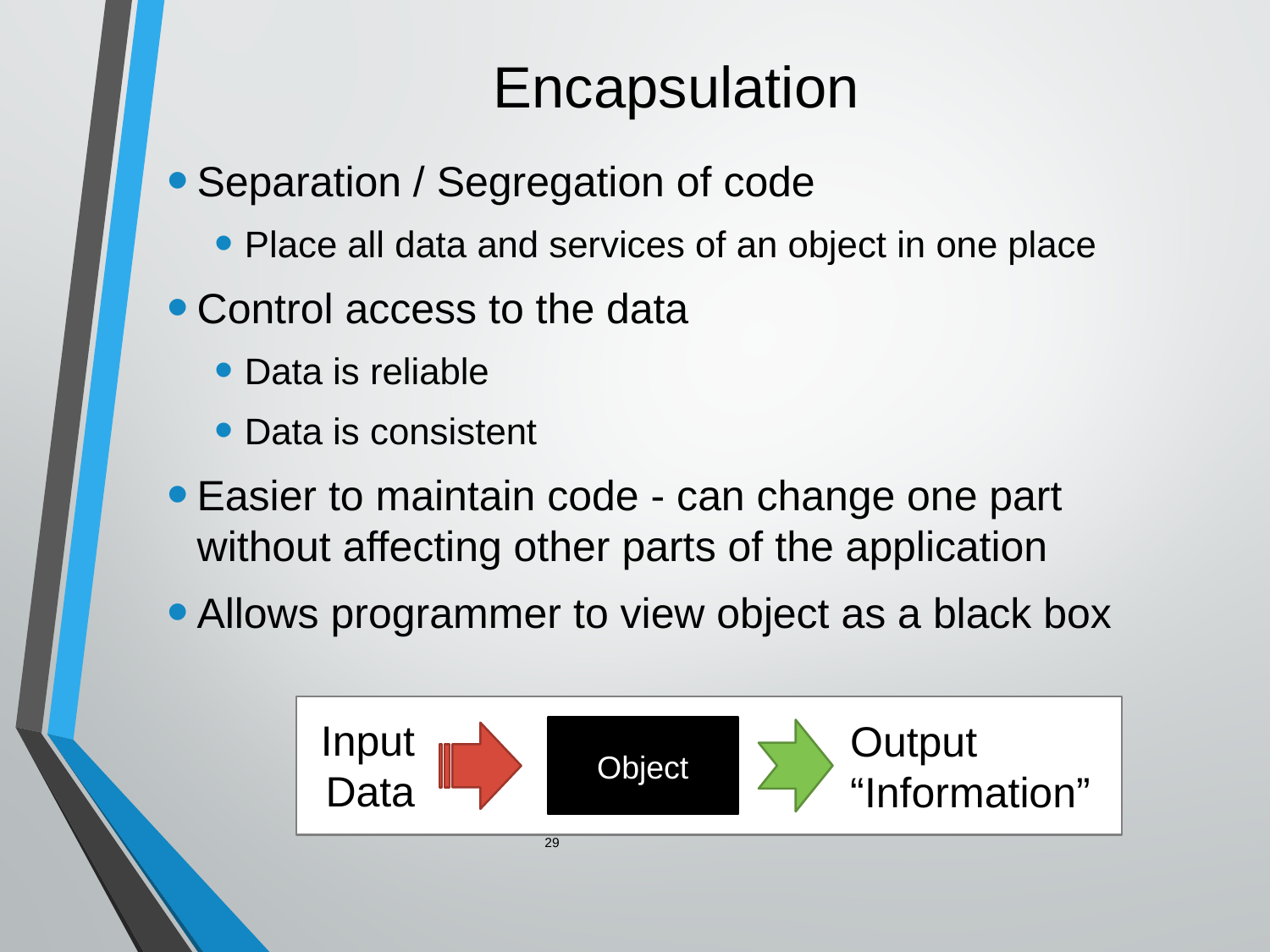

# Encapsulation
Separation / Segregation of code
Place all data and services of an object in one place
Control access to the data
Data is reliable
Data is consistent
Easier to maintain code - can change one part without affecting other parts of the application
Allows programmer to view object as a black box

Input
Data
Output
“Information”
Object

29